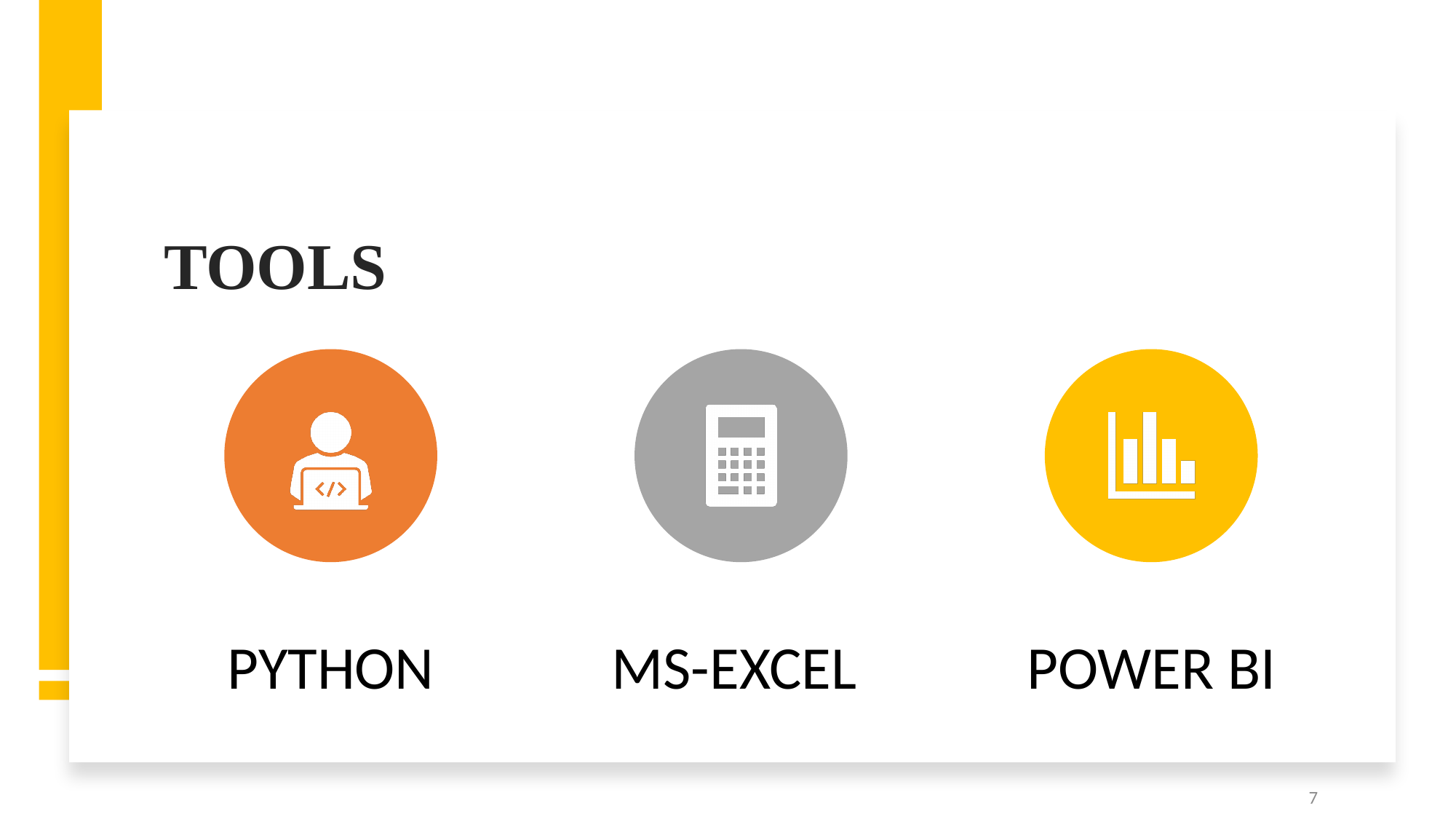

# TOOLS

Python
MS-Excel
Power BI
7